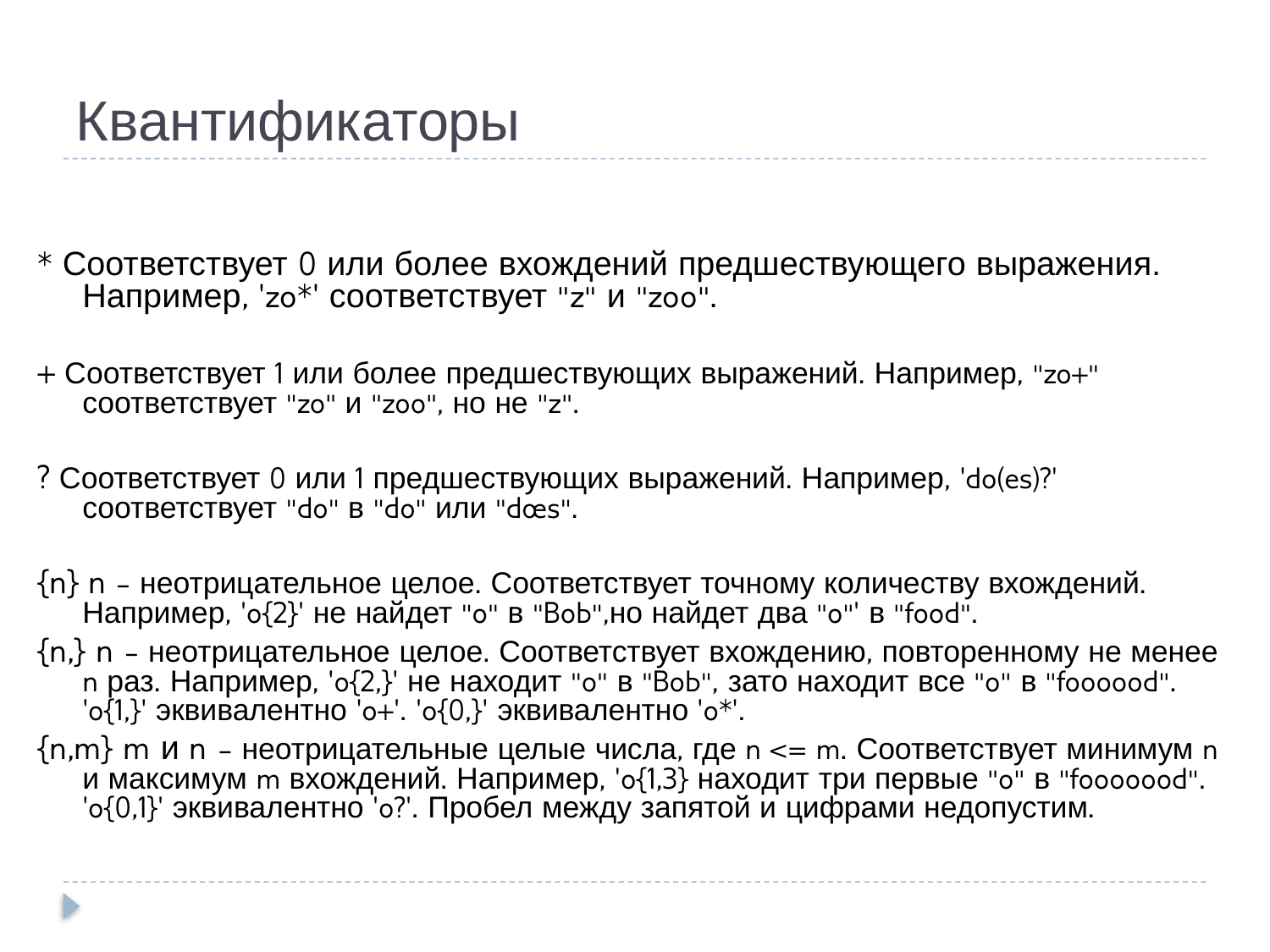

# Квантификаторы
* Соответствует 0 или более вхождений предшествующего выражения. Например, 'zo*' соответствует "z" и "zoo".

+ Соответствует 1 или более предшествующих выражений. Например, "zo+" соответствует "zo" и "zoo", но не "z".

? Соответствует 0 или 1 предшествующих выражений. Например, 'do(es)?' соответствует "do" в "do" или "does".

{n} n – неотрицательное целое. Соответствует точному количеству вхождений. Например, 'o{2}' не найдет "o" в "Bob",но найдет два "o"' в "food".
{n,} n – неотрицательное целое. Соответствует вхождению, повторенному не менее n раз. Например, 'o{2,}' не находит "o" в "Bob", зато находит все "o" в "foooood". 'o{1,}' эквивалентно 'o+'. 'o{0,}' эквивалентно 'o*'.
{n,m} m и n – неотрицательные целые числа, где n <= m. Соответствует минимум n и максимум m вхождений. Например, 'o{1,3} находит три первые "o" в "fooooood". 'o{0,1}' эквивалентно 'o?'. Пробел между запятой и цифрами недопустим.